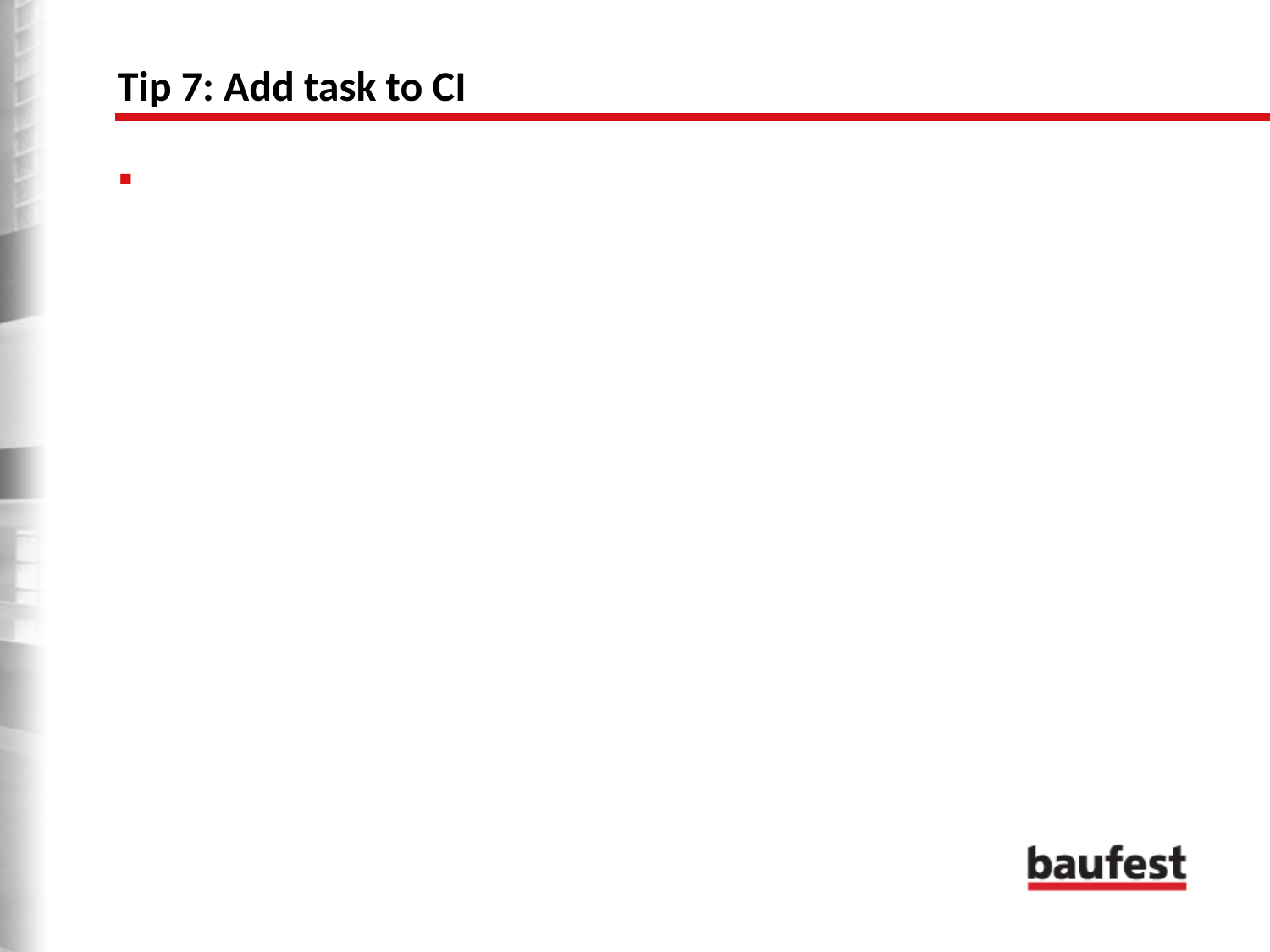

# Tip 7: Add task to CI